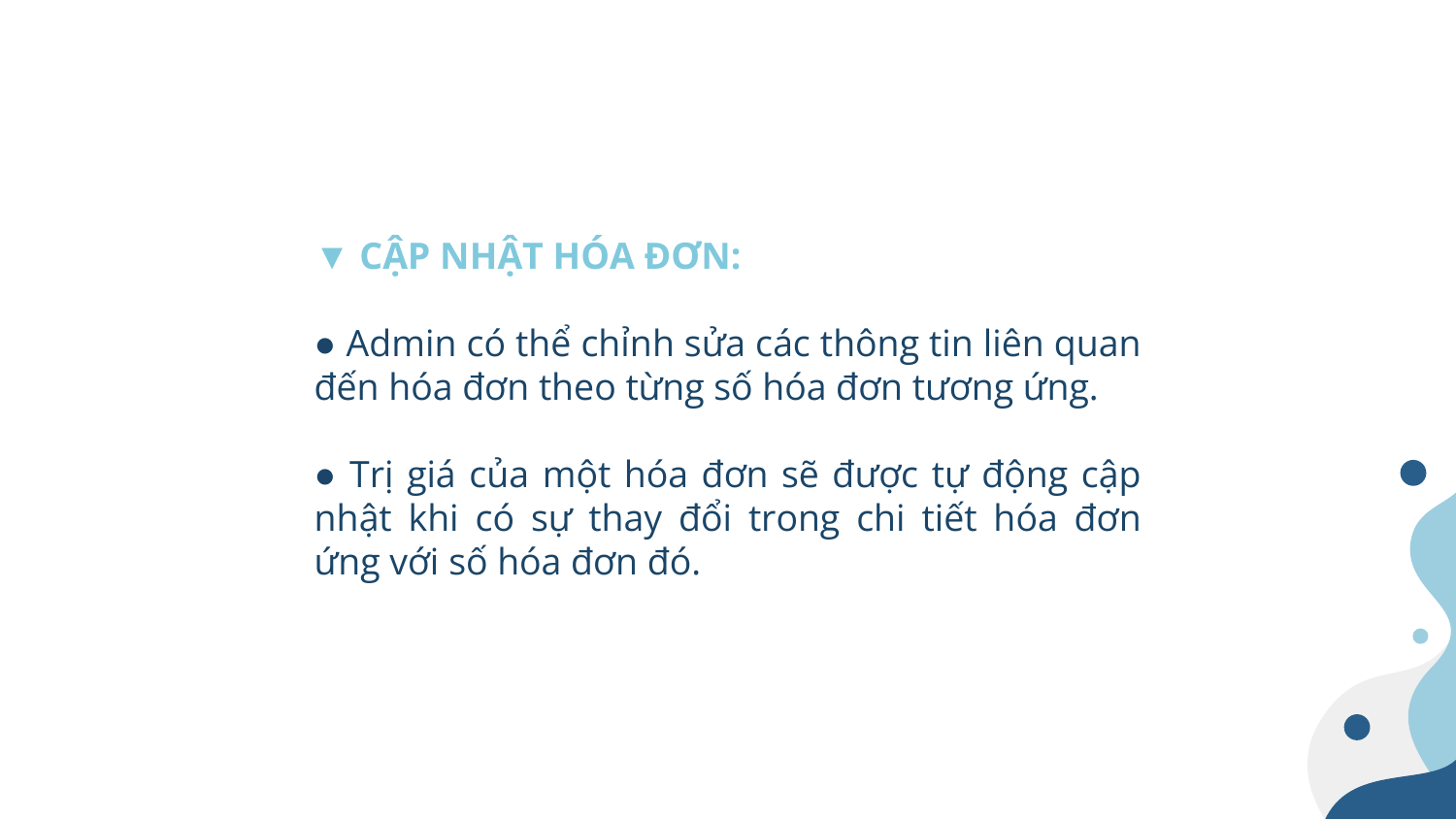

▼ CẬP NHẬT HÓA ĐƠN:

● Admin có thể chỉnh sửa các thông tin liên quan đến hóa đơn theo từng số hóa đơn tương ứng.

● Trị giá của một hóa đơn sẽ được tự động cập nhật khi có sự thay đổi trong chi tiết hóa đơn ứng với số hóa đơn đó.